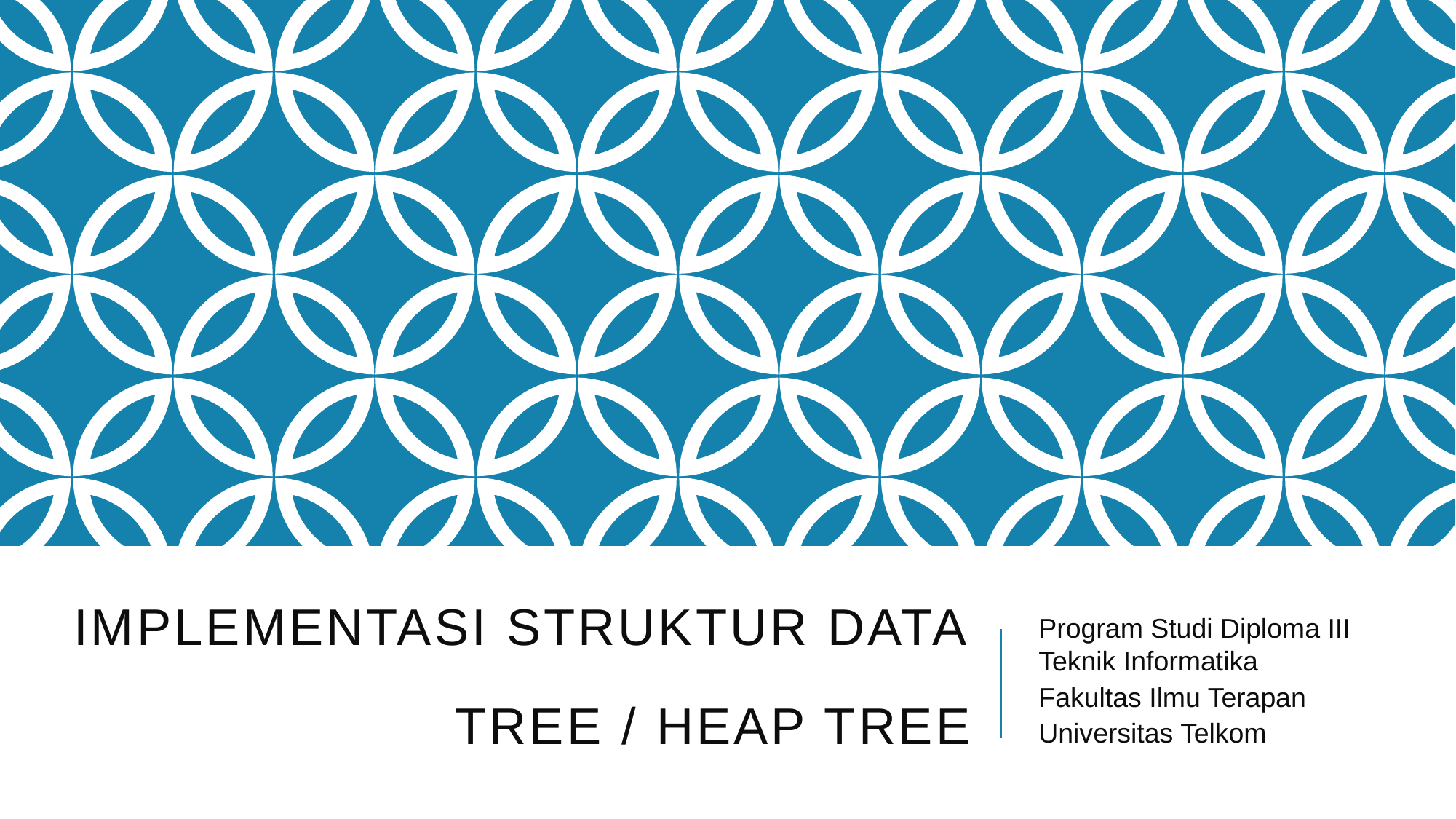

# Implementasi Struktur Data tree / heap tree
Program Studi Diploma III Teknik Informatika
Fakultas Ilmu Terapan
Universitas Telkom